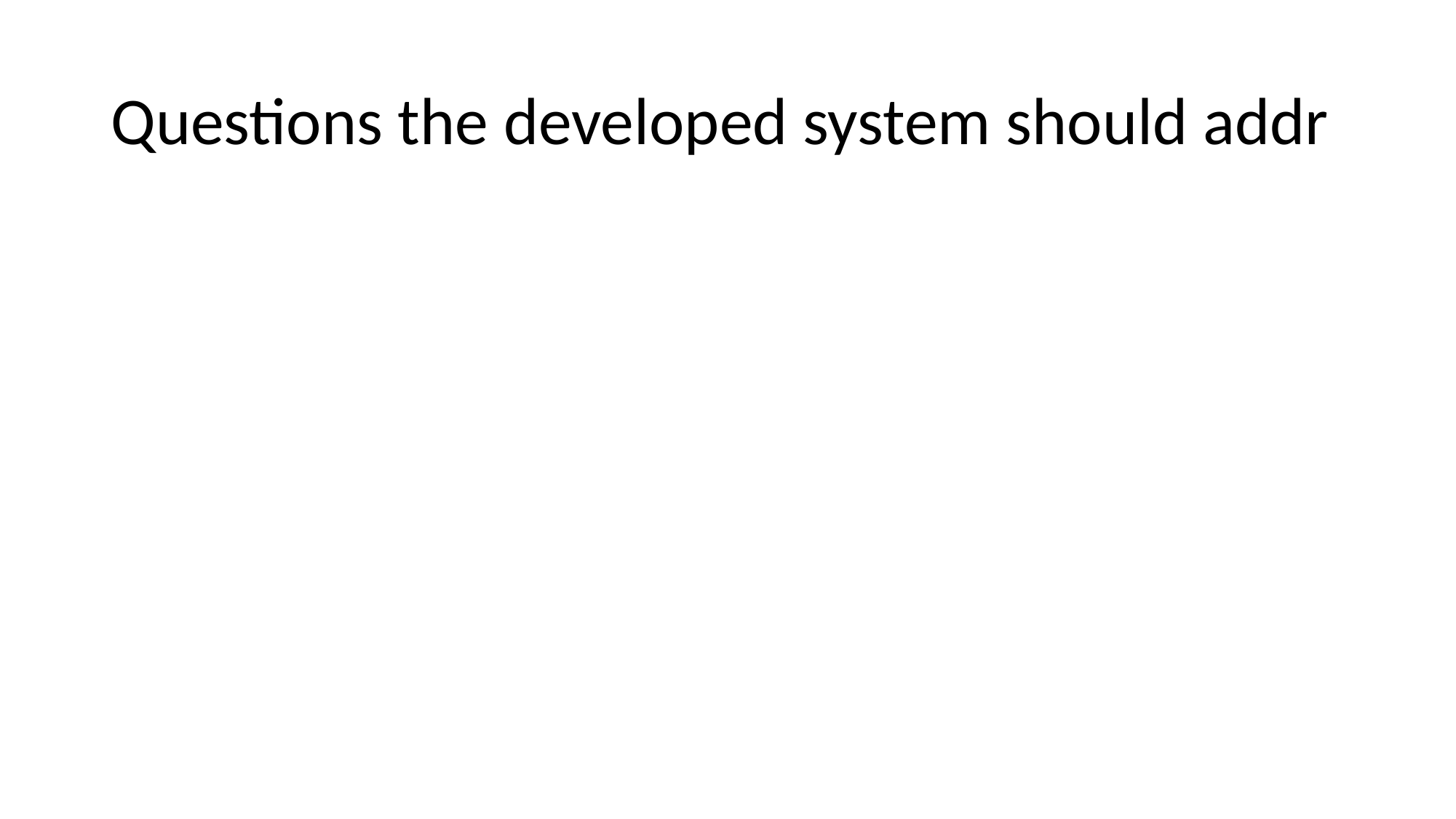

# Questions the developed system should addr